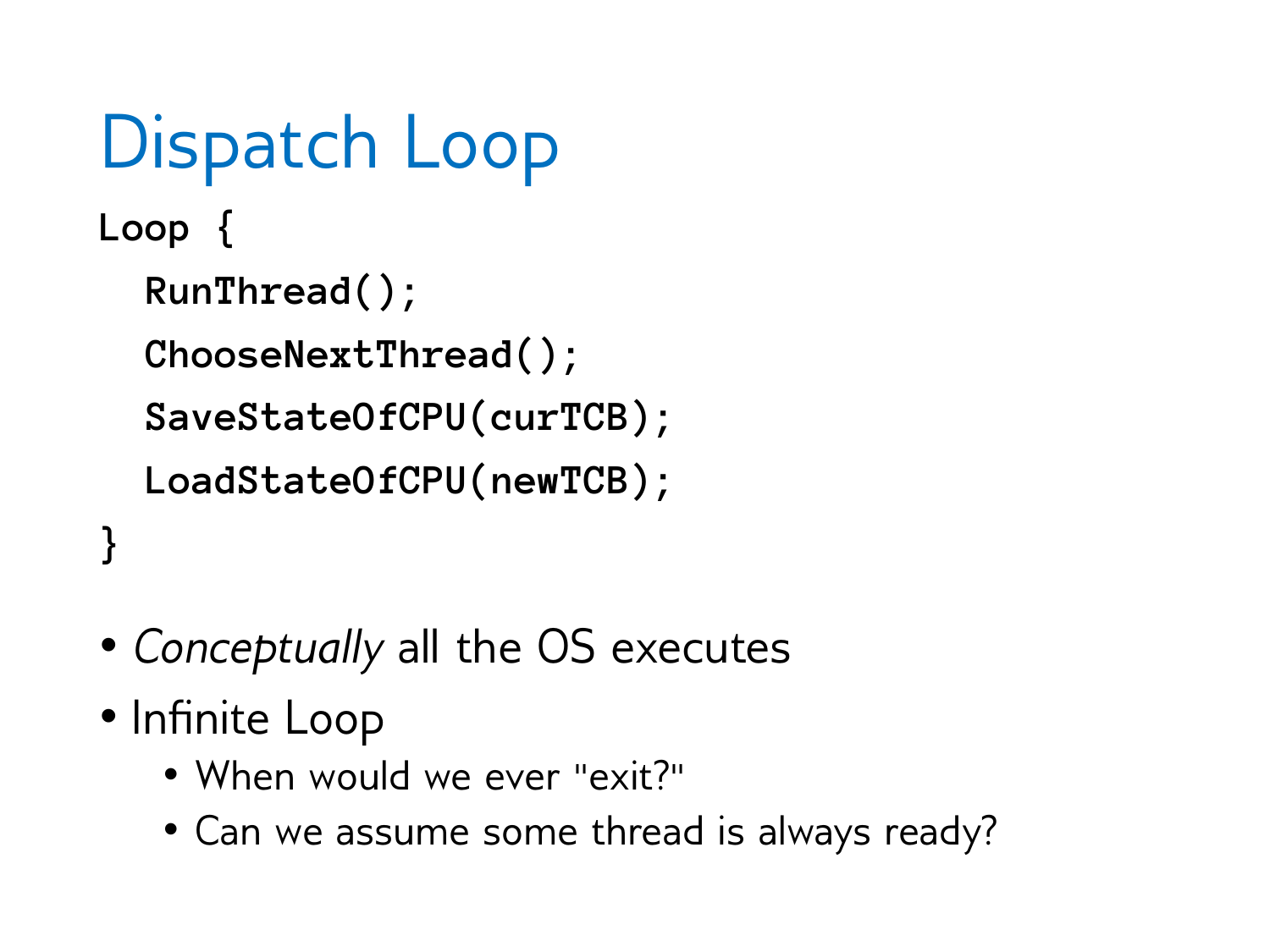

# Dispatch Loop
Loop {
  RunThread();
  ChooseNextThread();
  SaveStateOfCPU(curTCB);
  LoadStateOfCPU(newTCB);
}

Conceptually all the OS executes
Infinite Loop
When would we ever "exit?"
Can we assume some thread is always ready?